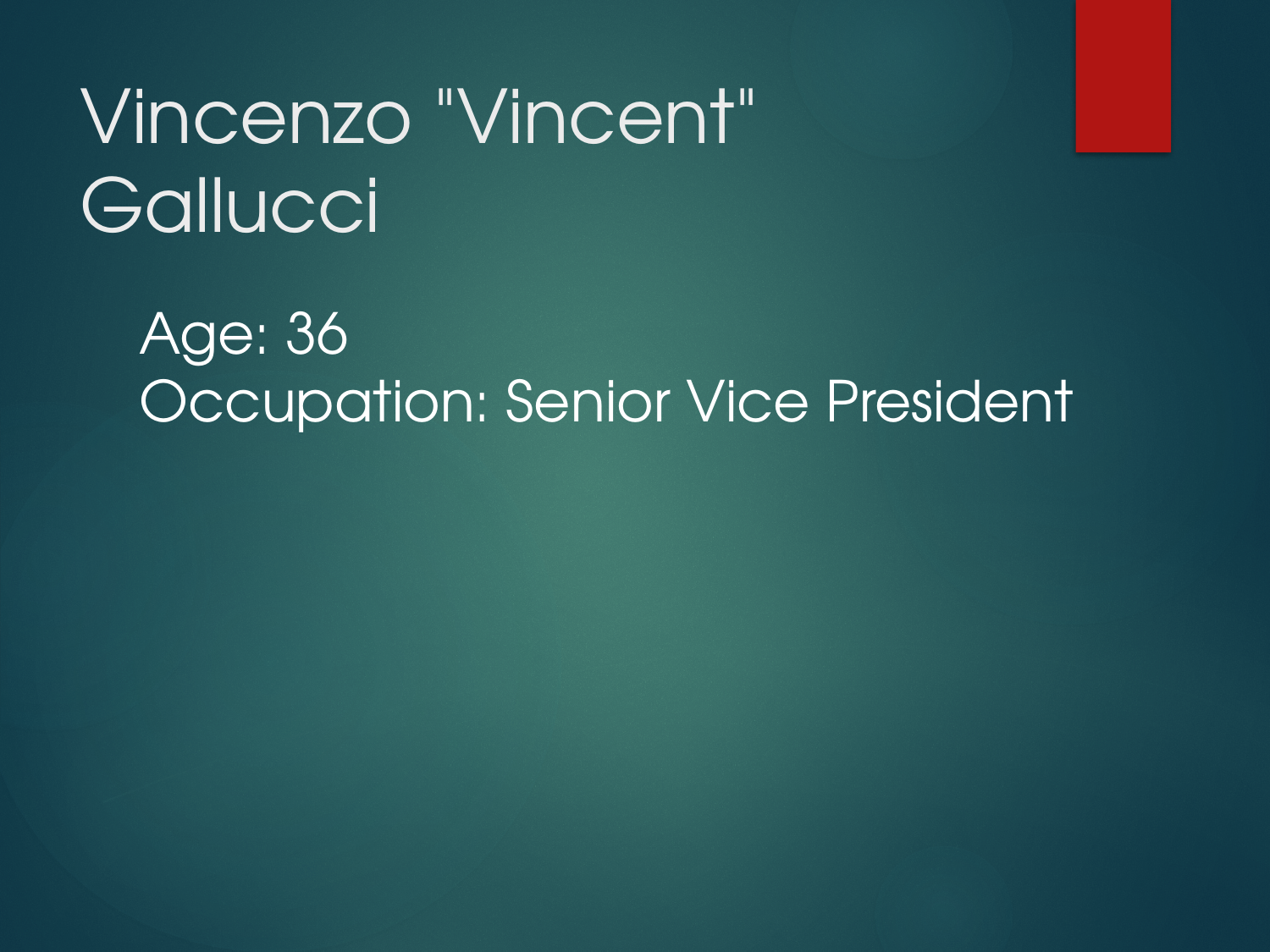

# Vincenzo "Vincent" Gallucci

Age: 36
Occupation: Senior Vice President